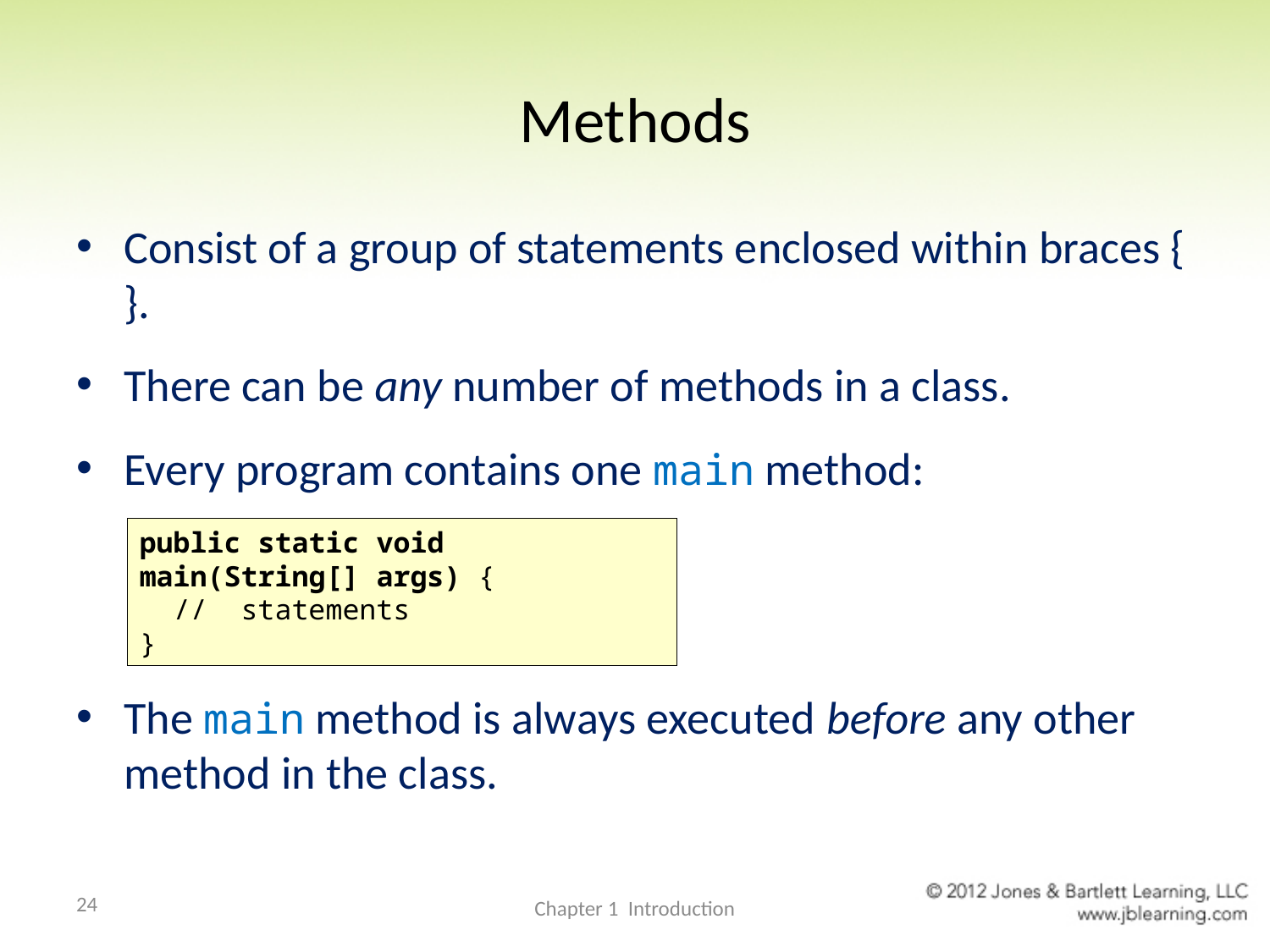

# Methods
Consist of a group of statements enclosed within braces { }.
There can be any number of methods in a class.
Every program contains one main method:

The main method is always executed before any other method in the class.
public static void main(String[] args) {
  //  statements
}
24
Chapter 1  Introduction